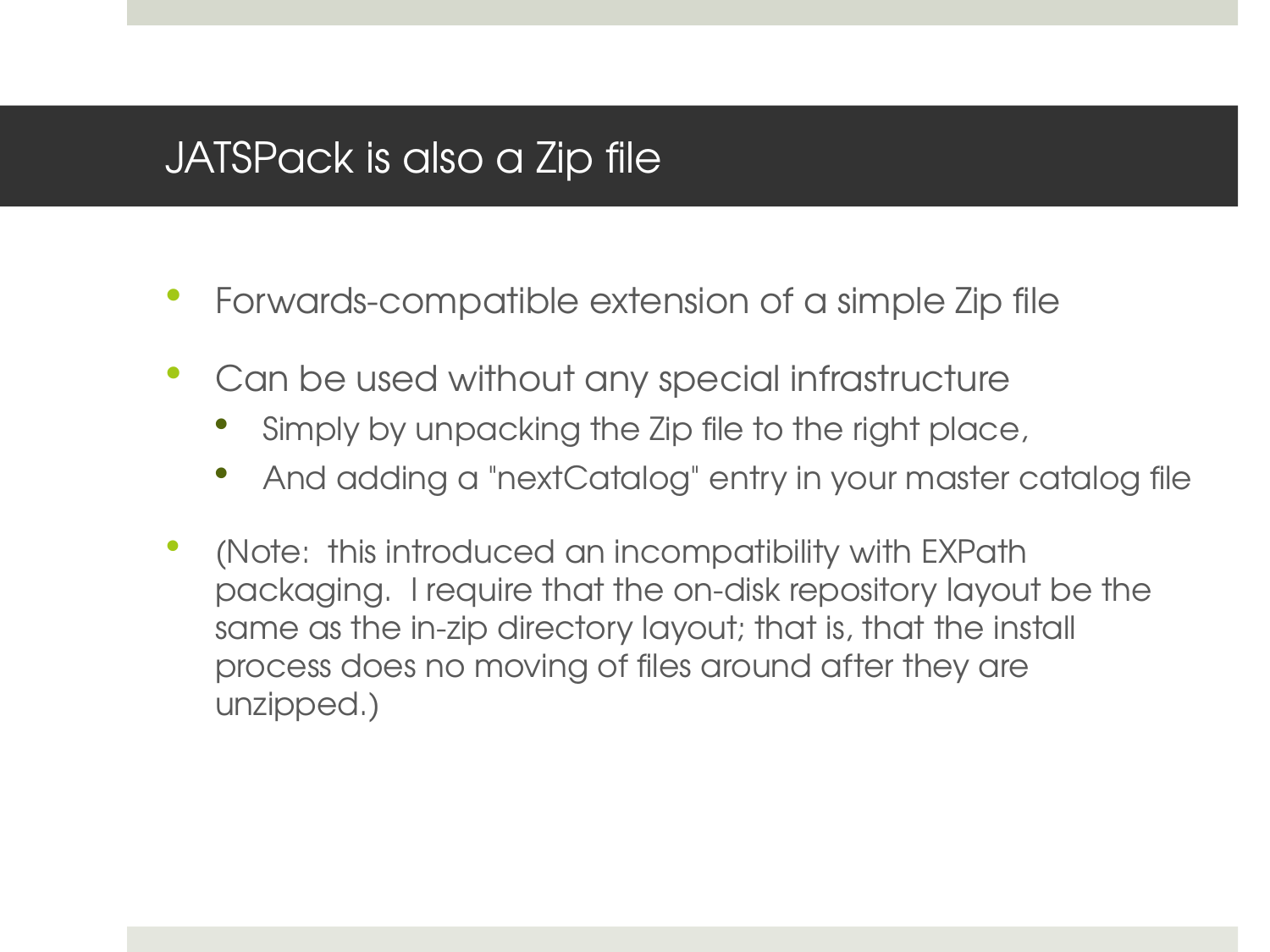

# JATSPack is also a Zip file
Forwards-compatible extension of a simple Zip file
Can be used without any special infrastructure
Simply by unpacking the Zip file to the right place,
And adding a "nextCatalog" entry in your master catalog file
(Note:  this introduced an incompatibility with EXPath packaging.  I require that the on-disk repository layout be the same as the in-zip directory layout; that is, that the install process does no moving of files around after they are unzipped.)